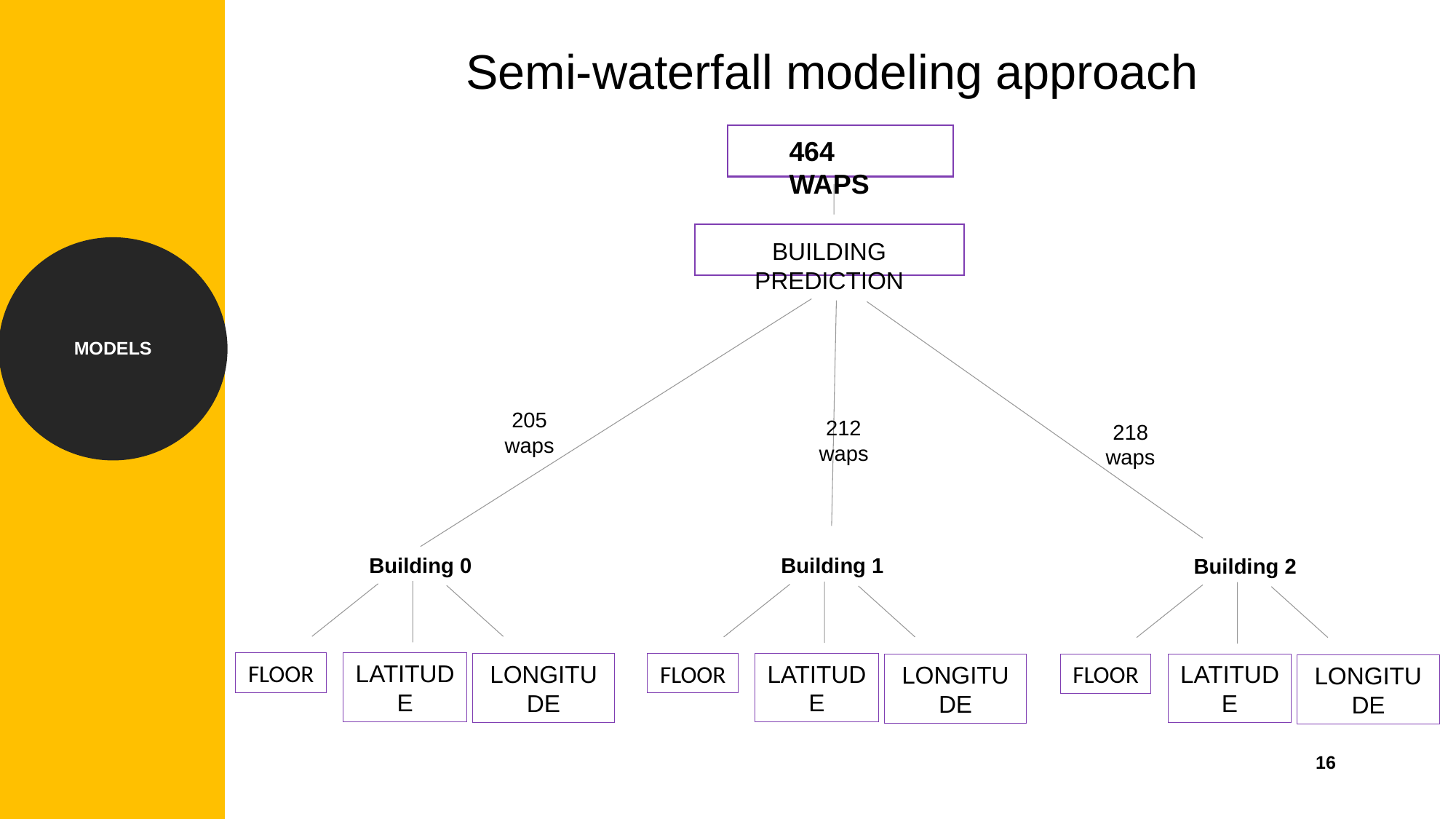

Insert Image
# Semi-waterfall modeling approach

464 WAPS

BUILDING PREDICTION
MODELS
205 waps
212 waps
218 waps
Building 0
Building 1
Building 2
FLOOR
LATITUDE
FLOOR
LATITUDE
LONGITUDE
FLOOR
LATITUDE
LONGITUDE
LONGITUDE